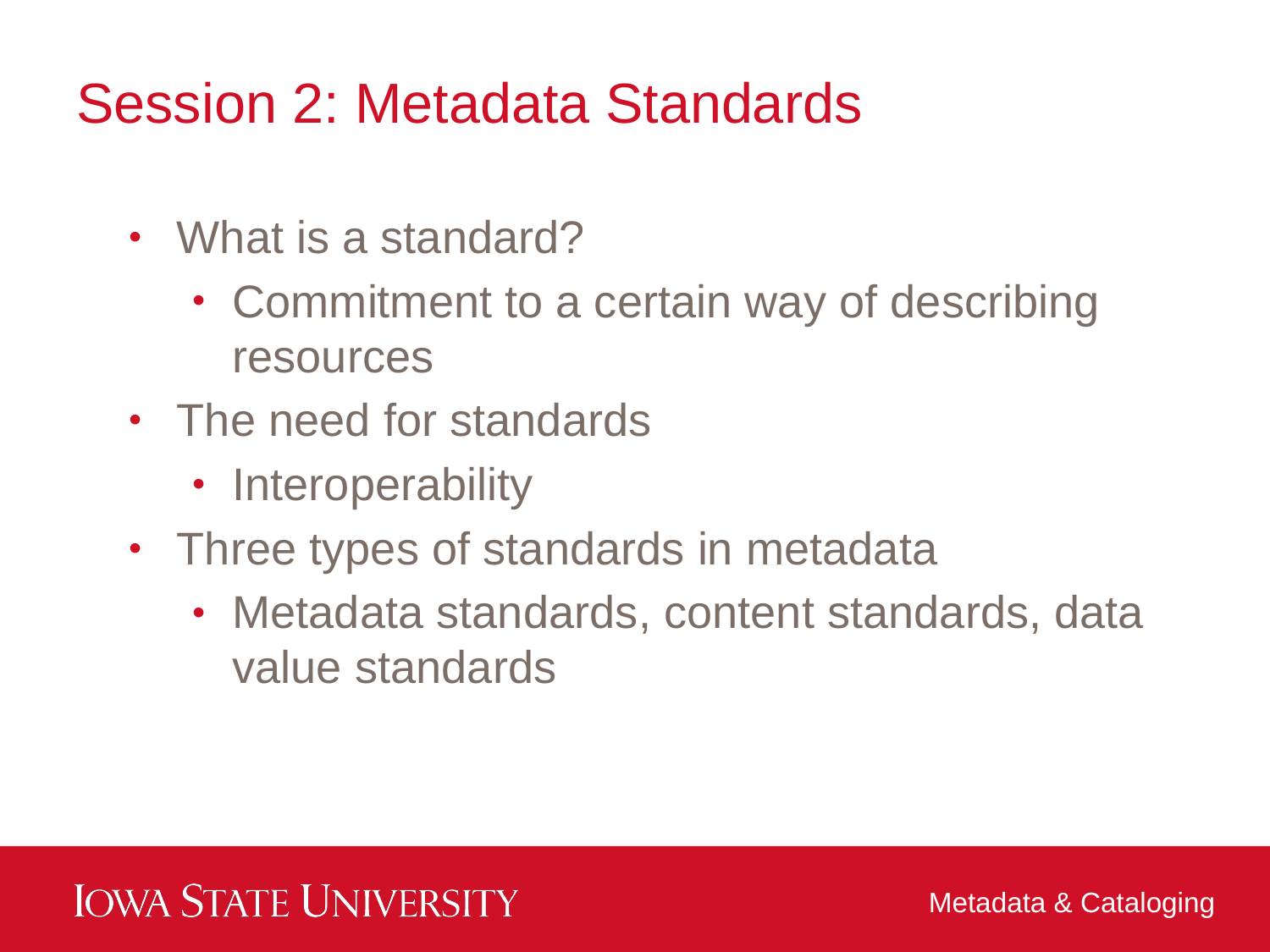

# Session 2: Metadata Standards
What is a standard?
Commitment to a certain way of describing resources
The need for standards
Interoperability
Three types of standards in metadata
Metadata standards, content standards, data value standards